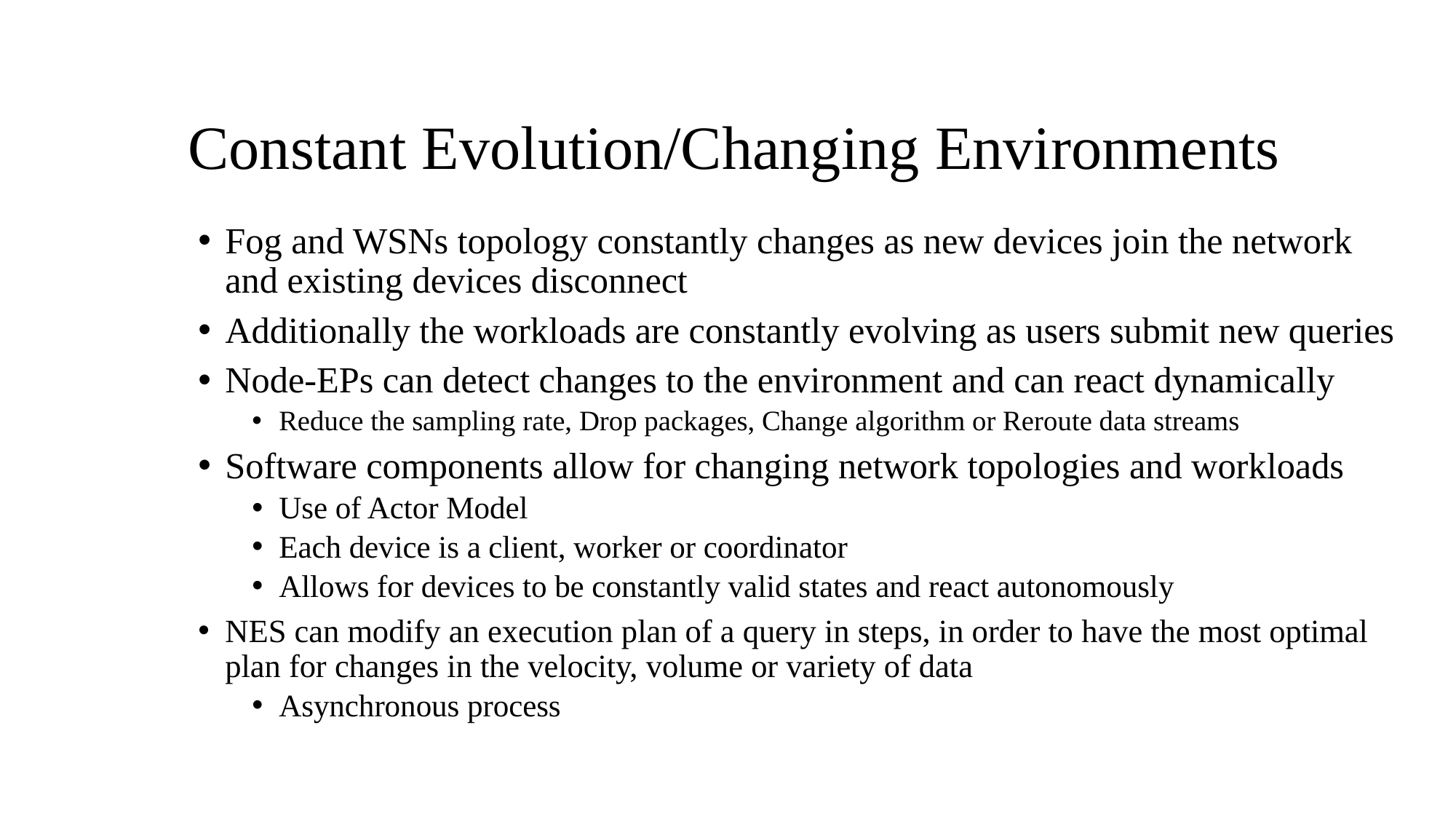

# Constant Evolution/Changing Environments
Fog and WSNs topology constantly changes as new devices join the network and existing devices disconnect
Additionally the workloads are constantly evolving as users submit new queries
Node-EPs can detect changes to the environment and can react dynamically
Reduce the sampling rate, Drop packages, Change algorithm or Reroute data streams
Software components allow for changing network topologies and workloads
Use of Actor Model
Each device is a client, worker or coordinator
Allows for devices to be constantly valid states and react autonomously
NES can modify an execution plan of a query in steps, in order to have the most optimal plan for changes in the velocity, volume or variety of data
Asynchronous process